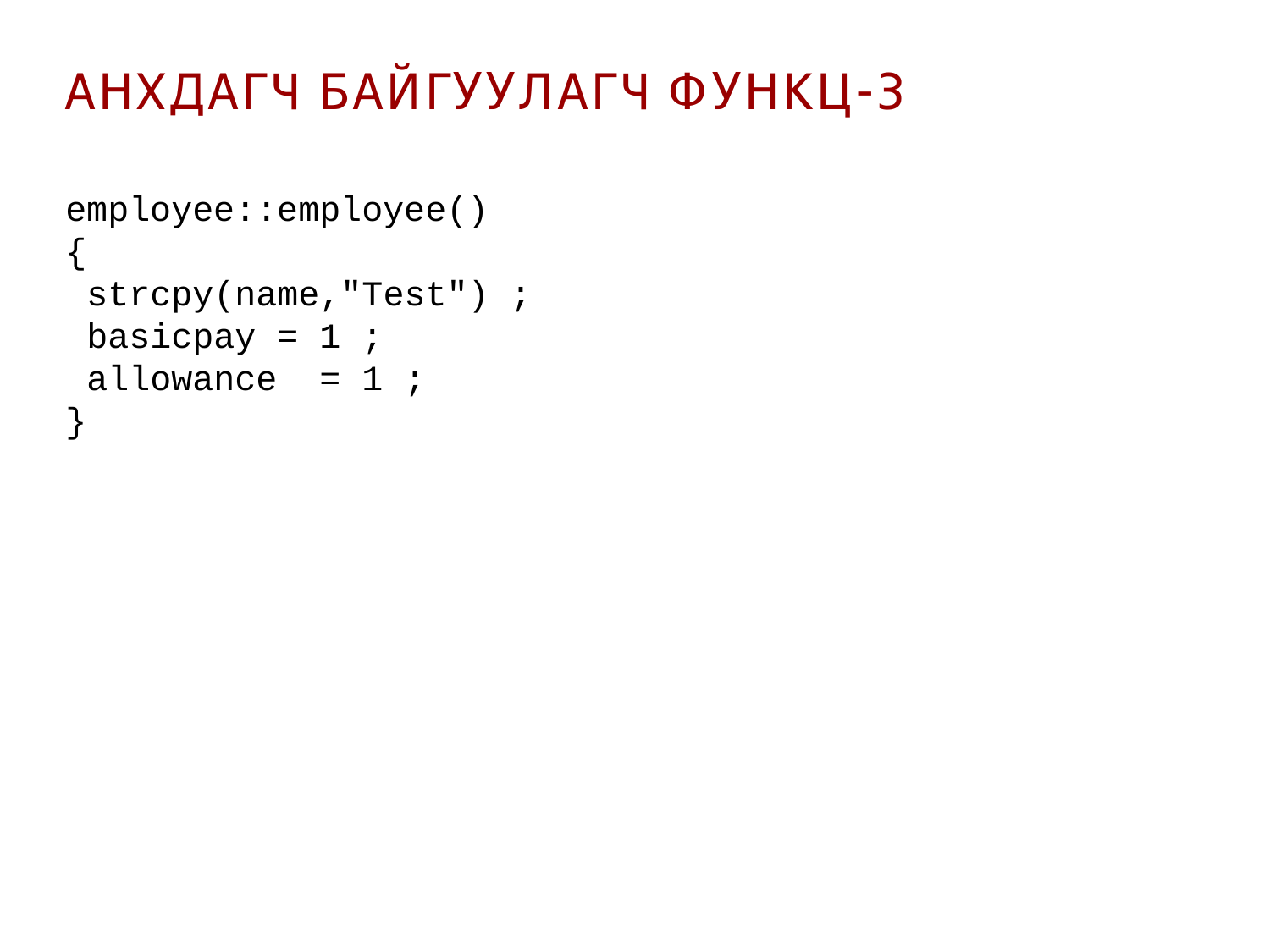

АНХДАГЧ БАЙГУУЛАГЧ ФУНКЦ-3
employee::employee()
{
 strcpy(name,"Test") ;
 basicpay = 1 ;
 allowance  = 1 ;
}